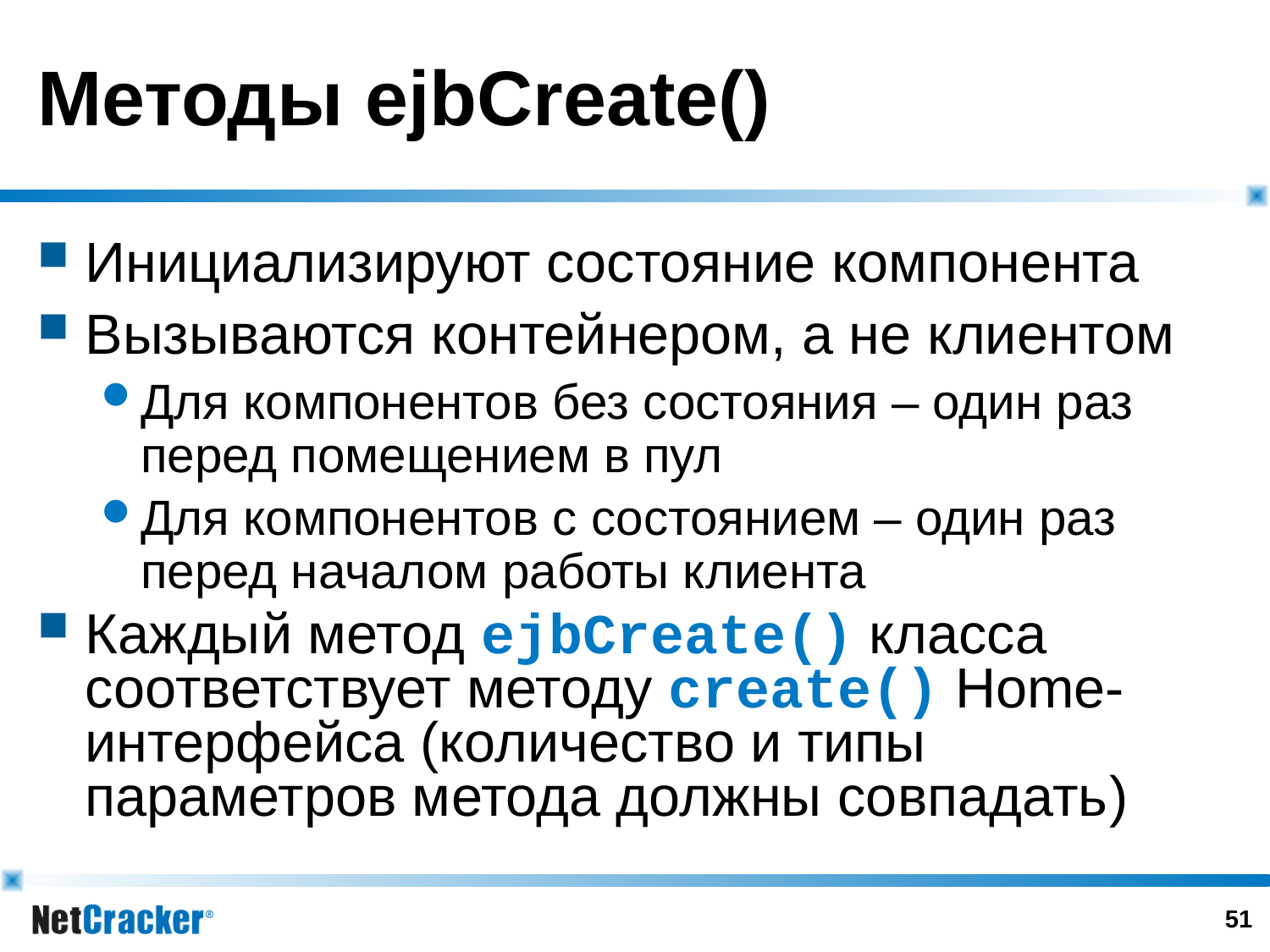

# Методы ejbCreate()
Инициализируют состояние компонента
Вызываются контейнером, а не клиентом
Для компонентов без состояния – один раз перед помещением в пул
Для компонентов с состоянием – один раз перед началом работы клиента
Каждый метод ejbCreate() класса соответствует методу create() Home-интерфейса (количество и типы параметров метода должны совпадать)

51